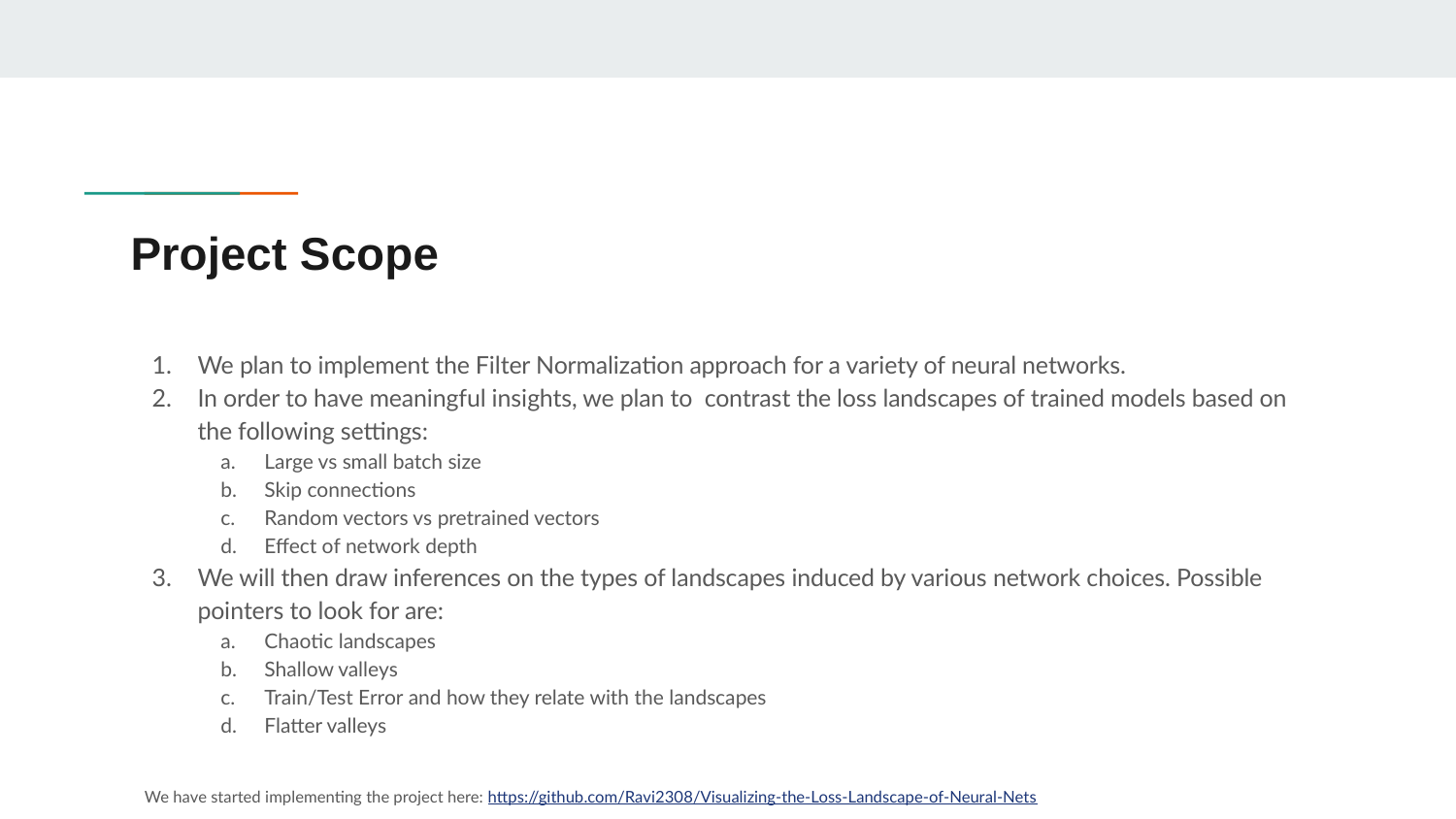

# Project Scope
We plan to implement the Filter Normalization approach for a variety of neural networks.
In order to have meaningful insights, we plan to  contrast the loss landscapes of trained models based on the following settings:
Large vs small batch size
Skip connections
Random vectors vs pretrained vectors
Effect of network depth
We will then draw inferences on the types of landscapes induced by various network choices. Possible pointers to look for are:
Chaotic landscapes
Shallow valleys
Train/Test Error and how they relate with the landscapes
Flatter valleys
We have started implementing the project here: https://github.com/Ravi2308/Visualizing-the-Loss-Landscape-of-Neural-Nets